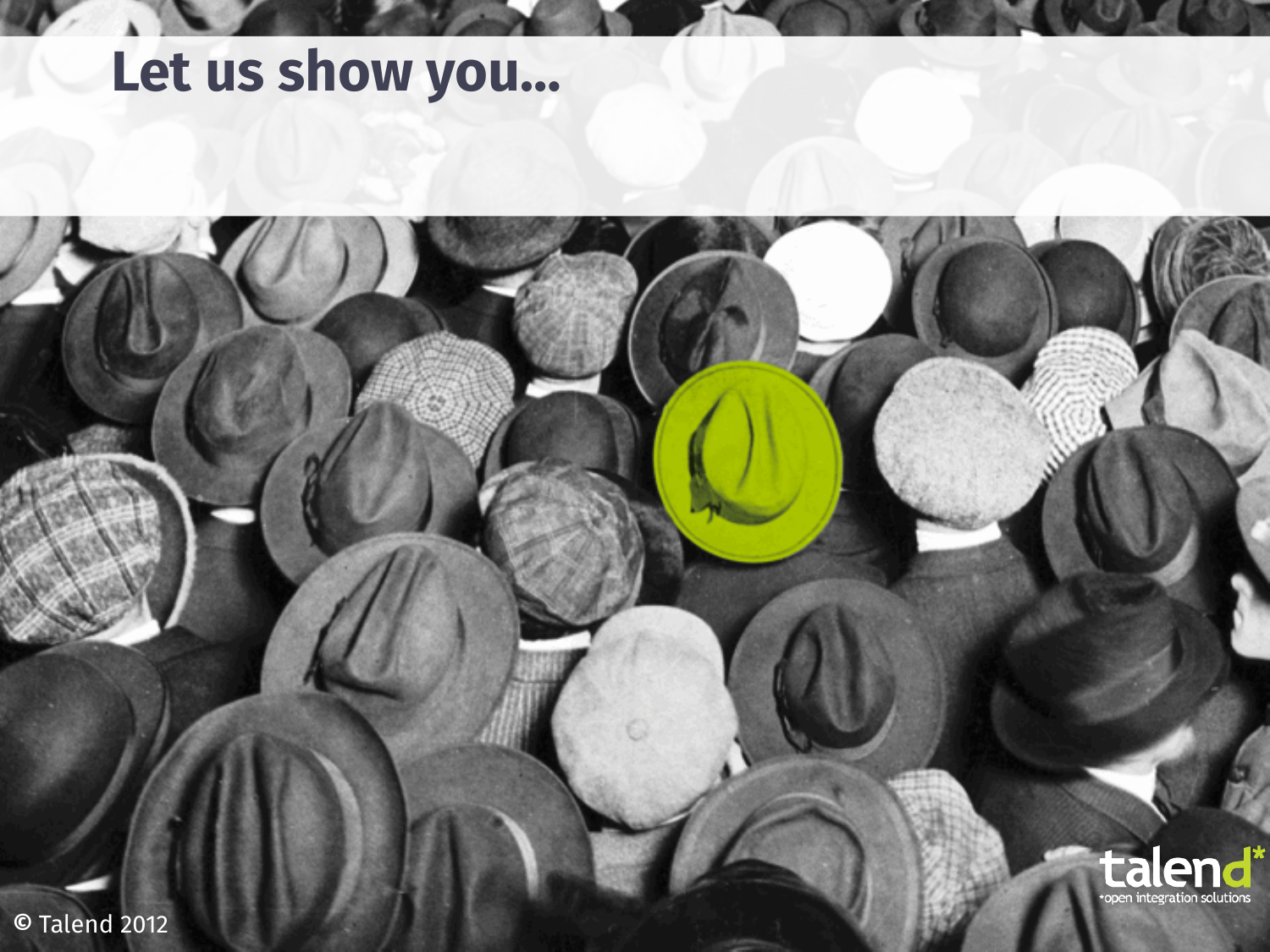

# Let us show you…

© Talend 2012